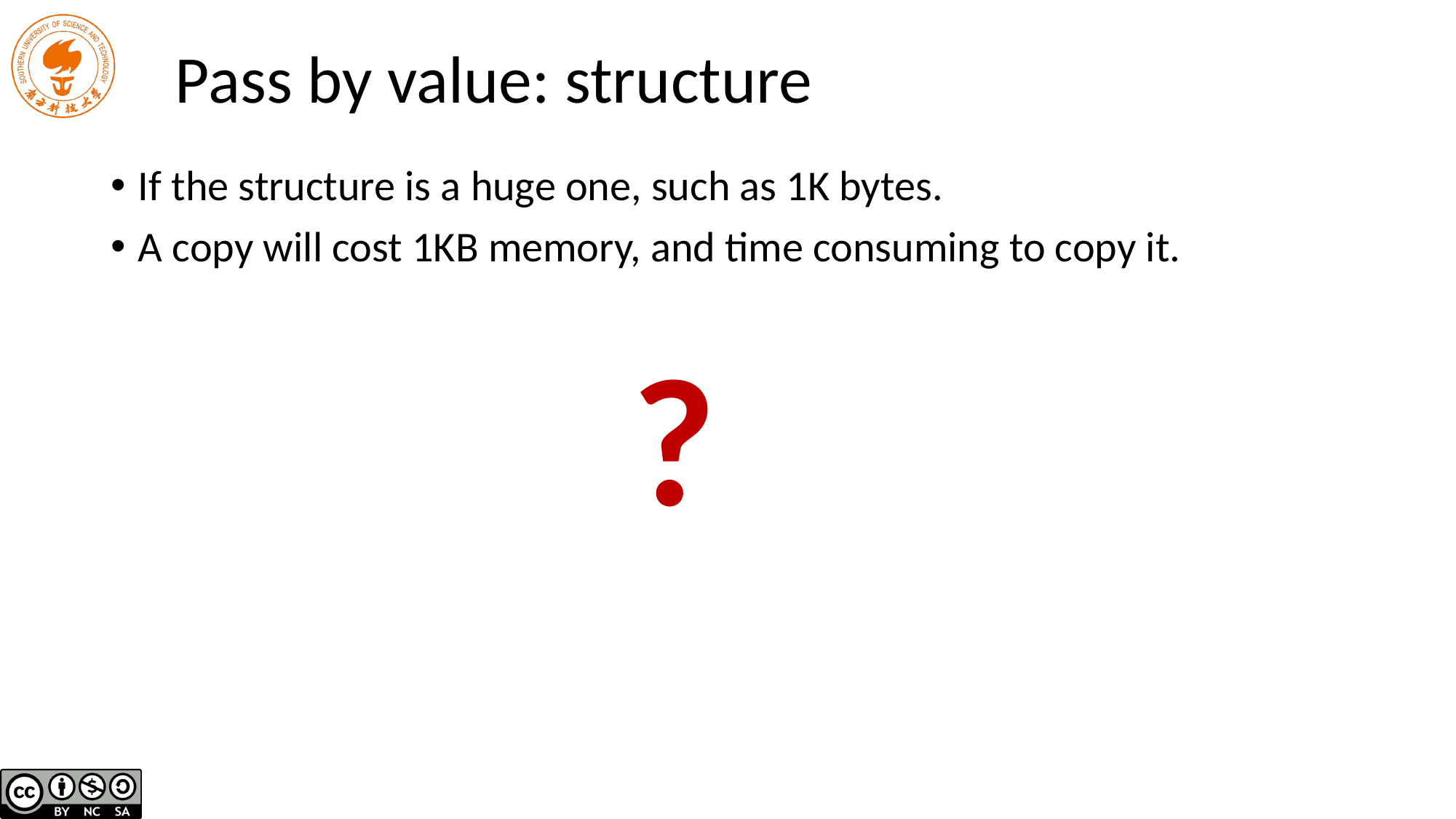

# Pass by value: structure
If the structure is a huge one, such as 1K bytes.
A copy will cost 1KB memory, and time consuming to copy it.
?